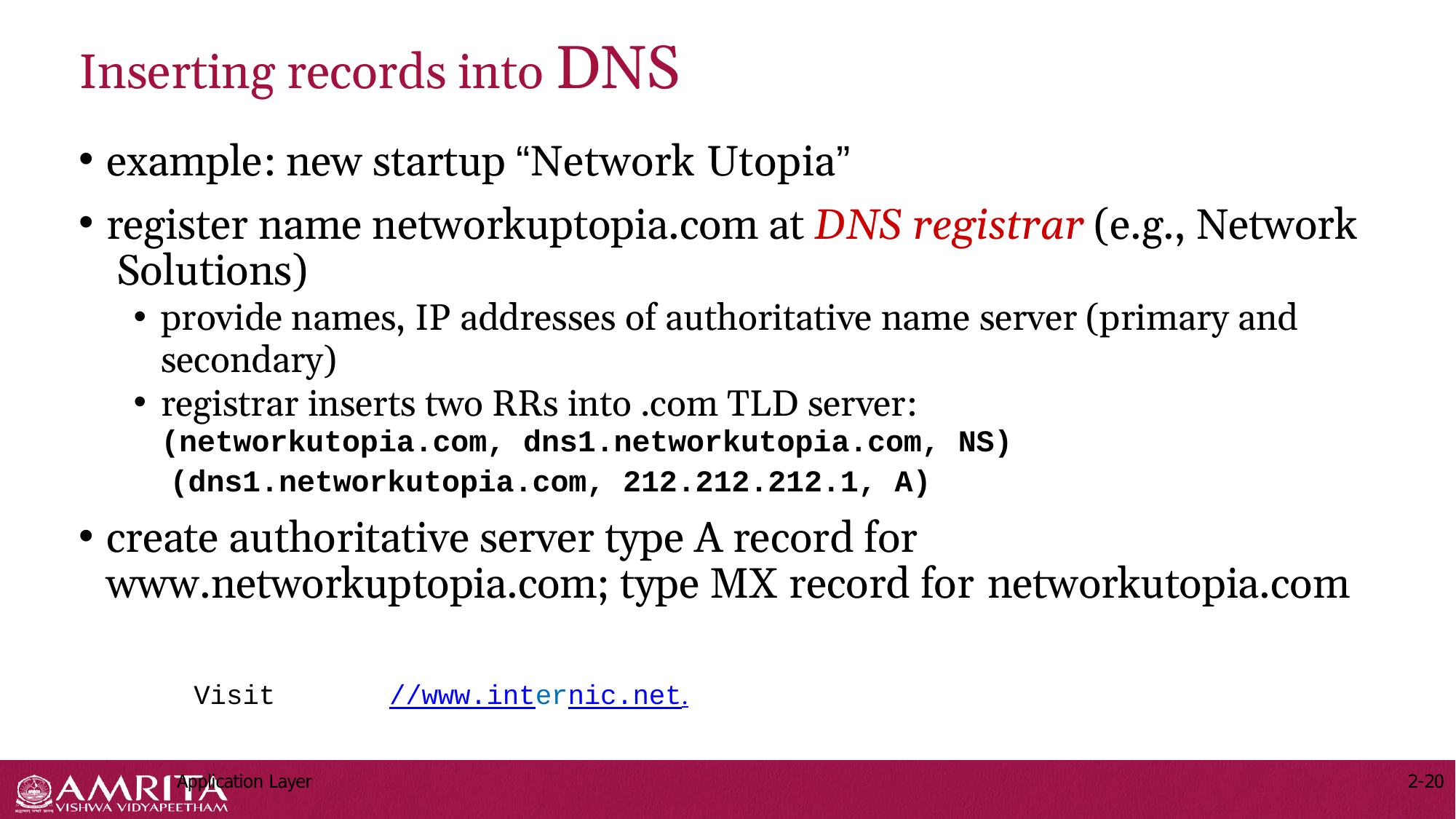

# Inserting records into DNS
example: new startup “Network Utopia”
register name networkuptopia.com at DNS registrar (e.g., Network  Solutions)
provide names, IP addresses of authoritative name server (primary and
secondary)
registrar inserts two RRs into .com TLD server:
(networkutopia.com, dns1.networkutopia.com, NS)
(dns1.networkutopia.com, 212.212.212.1, A)
create authoritative server type A record for  www.networkuptopia.com; type MX record for networkutopia.com
Visit
//www.internic.net.
Application Layer
2-20